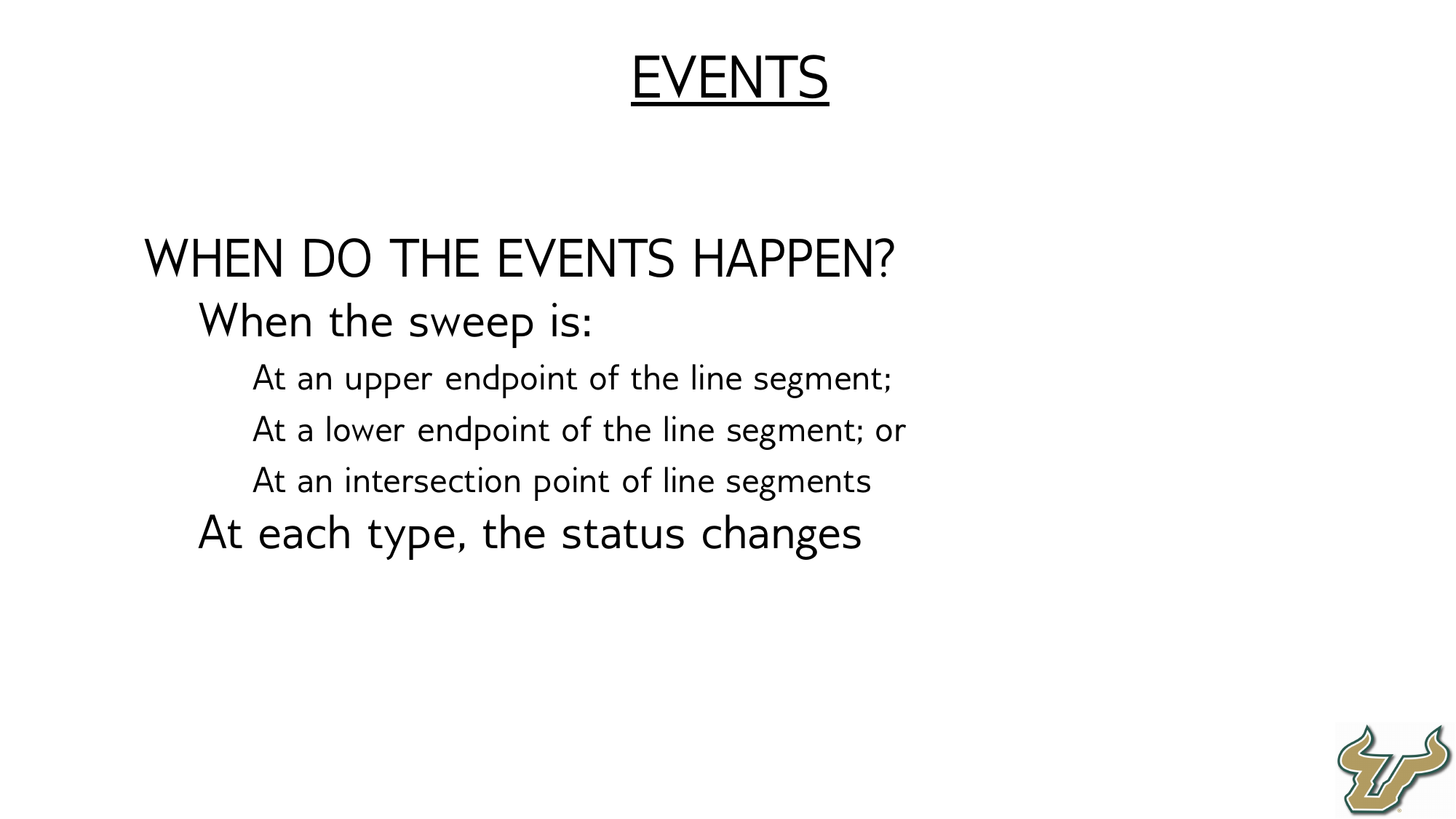

Events
When do the events happen?
When the sweep is:
At an upper endpoint of the line segment;
At a lower endpoint of the line segment; or
At an intersection point of line segments
At each type, the status changes